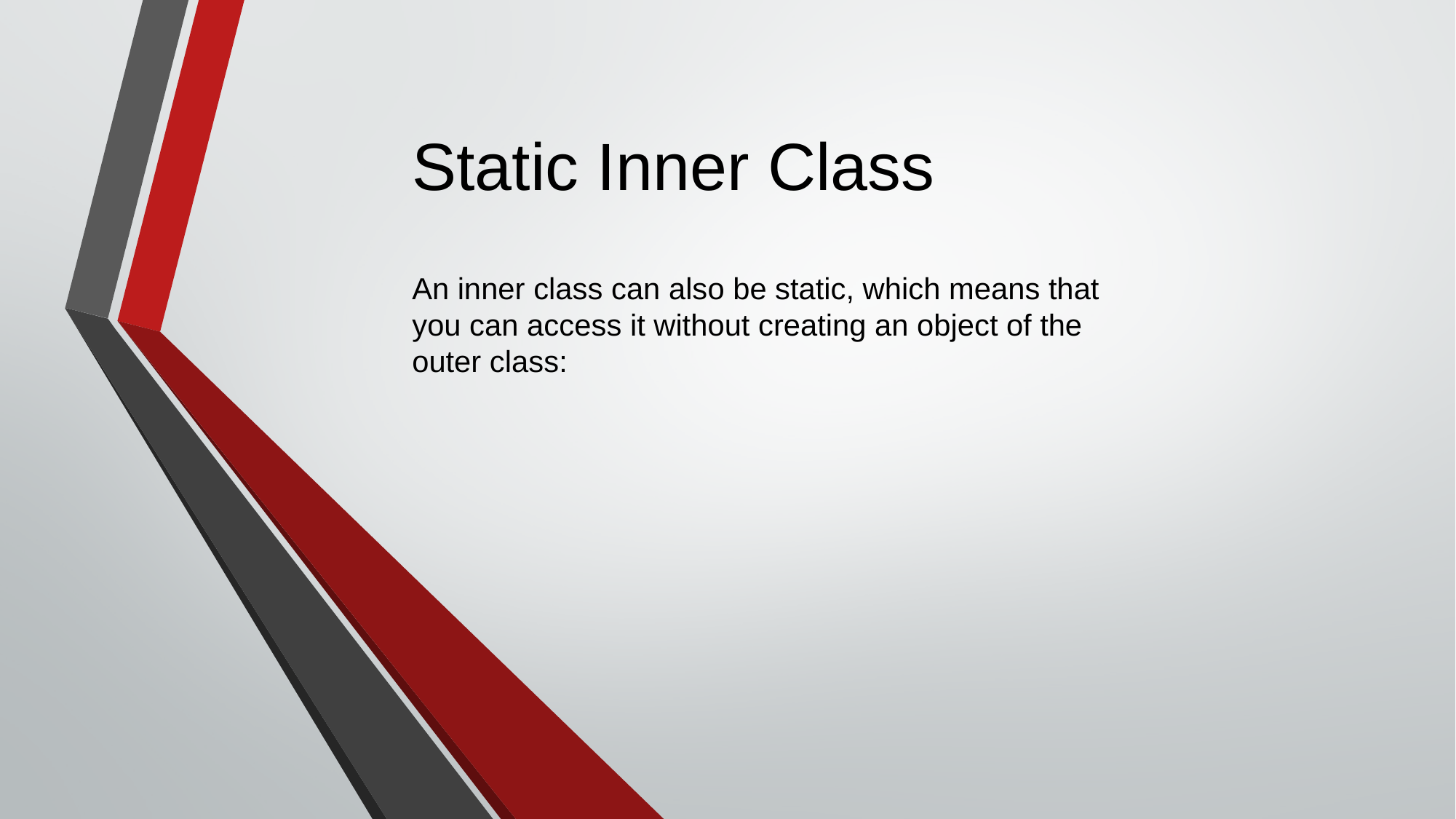

Static Inner Class

An inner class can also be static, which means that you can access it without creating an object of the outer class: